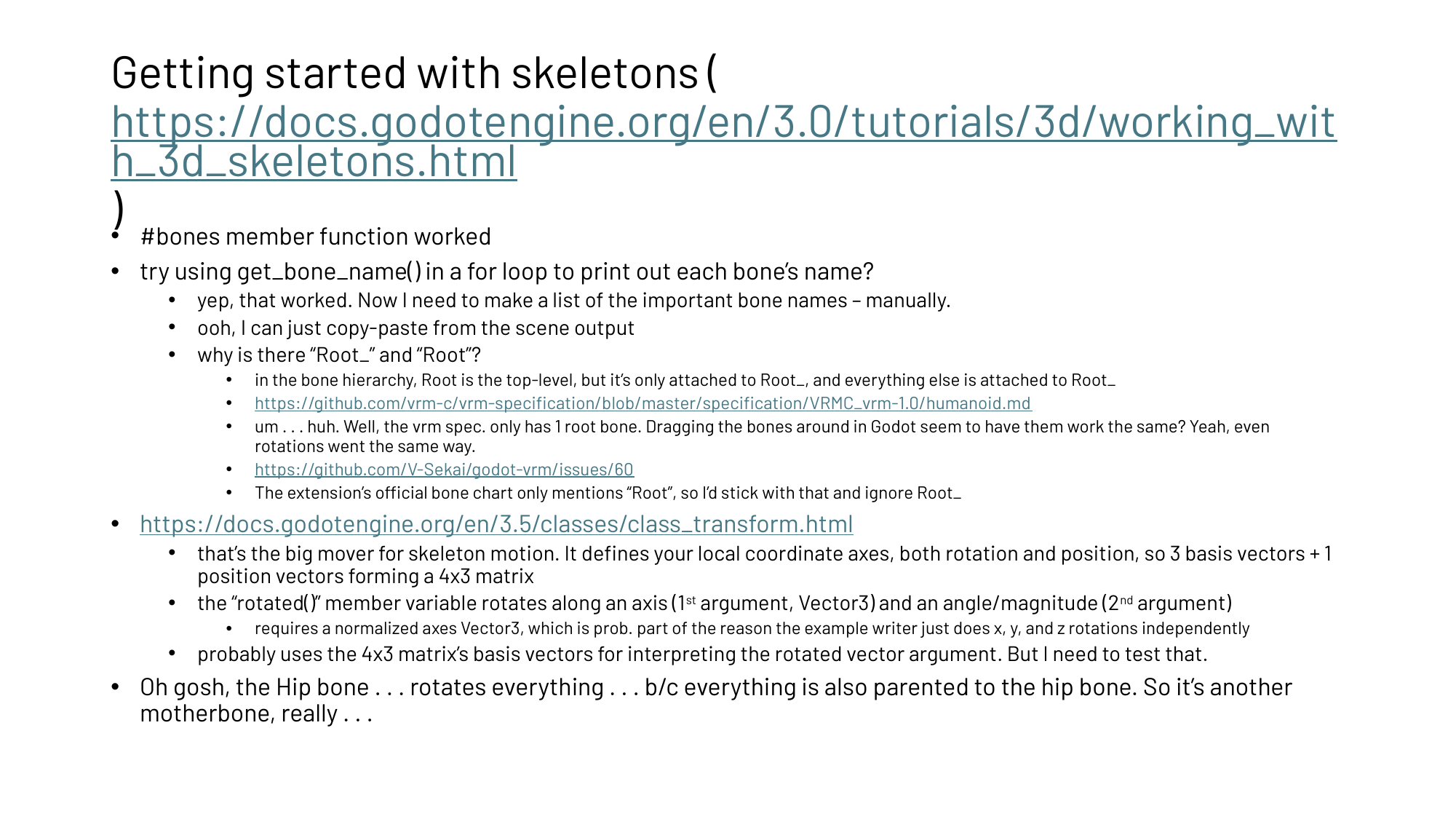

# Getting started with skeletons (https://docs.godotengine.org/en/3.0/tutorials/3d/working_with_3d_skeletons.html)
#bones member function worked
try using get_bone_name() in a for loop to print out each bone’s name?
yep, that worked. Now I need to make a list of the important bone names – manually.
ooh, I can just copy-paste from the scene output
why is there “Root_” and “Root”?
in the bone hierarchy, Root is the top-level, but it’s only attached to Root_, and everything else is attached to Root_
https://github.com/vrm-c/vrm-specification/blob/master/specification/VRMC_vrm-1.0/humanoid.md
um . . . huh. Well, the vrm spec. only has 1 root bone. Dragging the bones around in Godot seem to have them work the same? Yeah, even rotations went the same way.
https://github.com/V-Sekai/godot-vrm/issues/60
The extension’s official bone chart only mentions “Root”, so I’d stick with that and ignore Root_
https://docs.godotengine.org/en/3.5/classes/class_transform.html
that’s the big mover for skeleton motion. It defines your local coordinate axes, both rotation and position, so 3 basis vectors + 1 position vectors forming a 4x3 matrix
the “rotated()” member variable rotates along an axis (1st argument, Vector3) and an angle/magnitude (2nd argument)
requires a normalized axes Vector3, which is prob. part of the reason the example writer just does x, y, and z rotations independently
probably uses the 4x3 matrix’s basis vectors for interpreting the rotated vector argument. But I need to test that.
Oh gosh, the Hip bone . . . rotates everything . . . b/c everything is also parented to the hip bone. So it’s another motherbone, really . . .